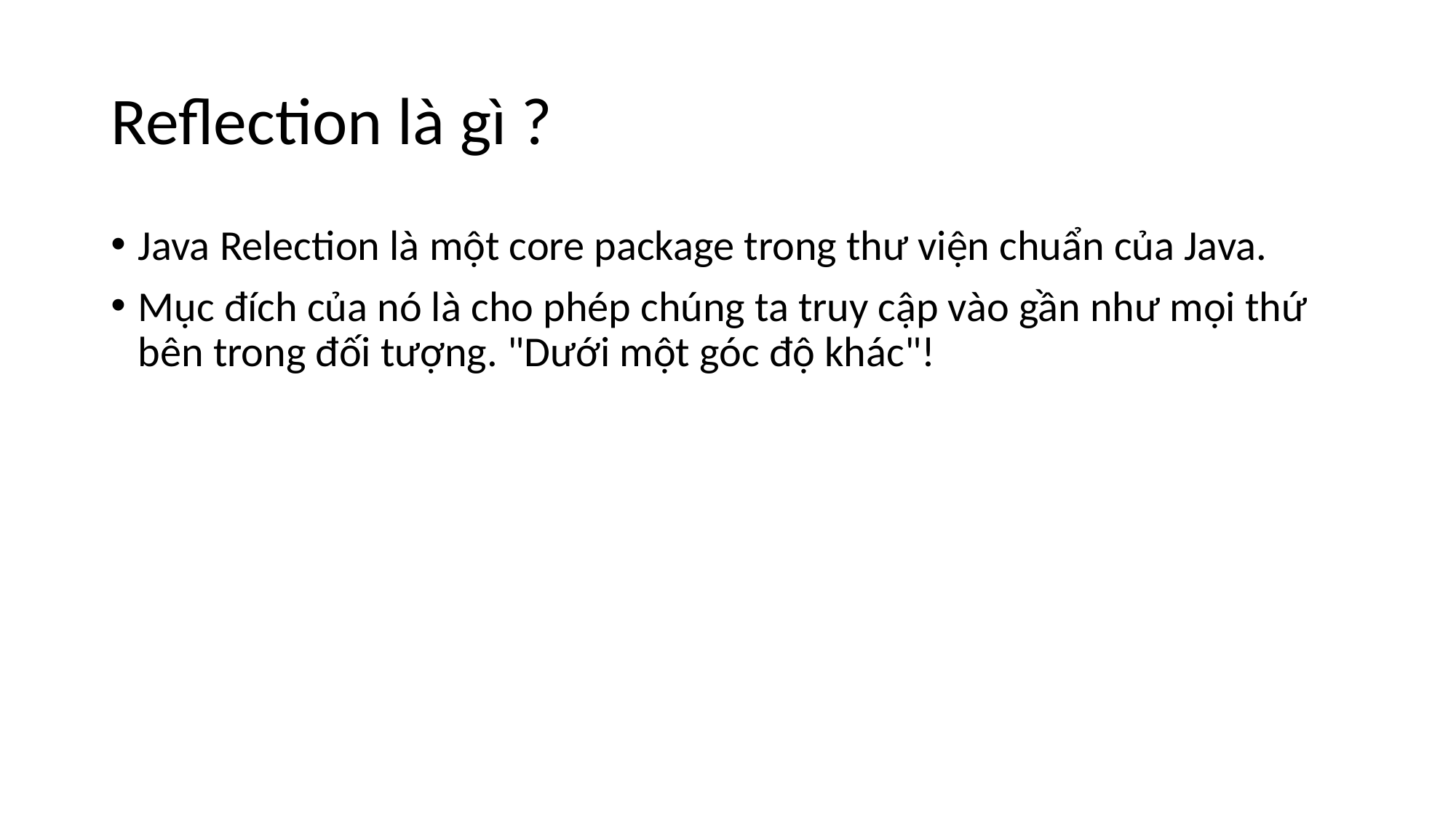

# Reflection là gì ?
Java Relection là một core package trong thư viện chuẩn của Java.
Mục đích của nó là cho phép chúng ta truy cập vào gần như mọi thứ bên trong đối tượng. "Dưới một góc độ khác"!